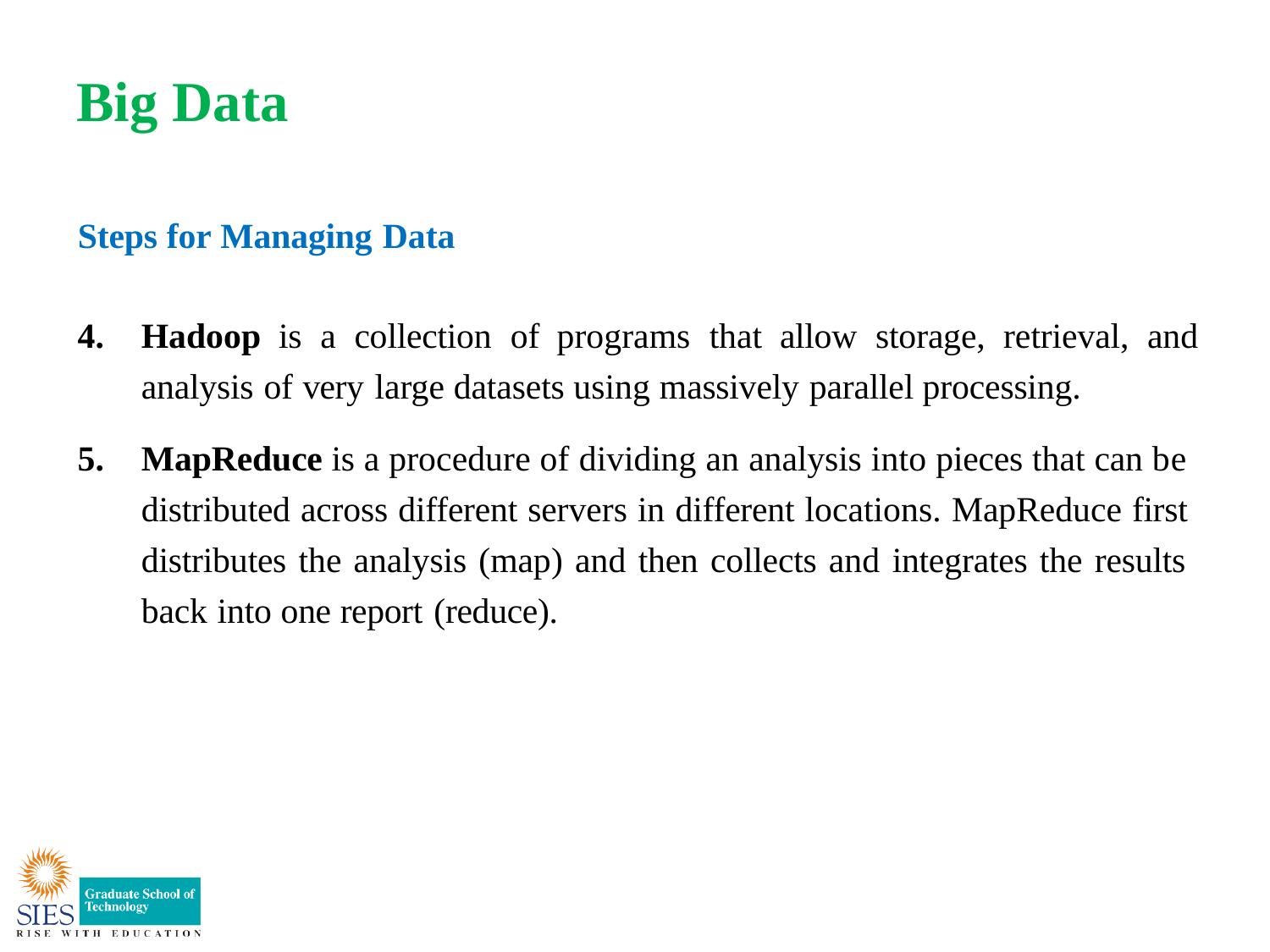

# Big Data
Steps for Managing Data

Hadoop is a collection of programs that allow storage, retrieval, and analysis of very large datasets using massively parallel processing.
MapReduce is a procedure of dividing an analysis into pieces that can be  distributed across different servers in different locations. MapReduce first  distributes the analysis (map) and then collects and integrates the results  back into one report (reduce).